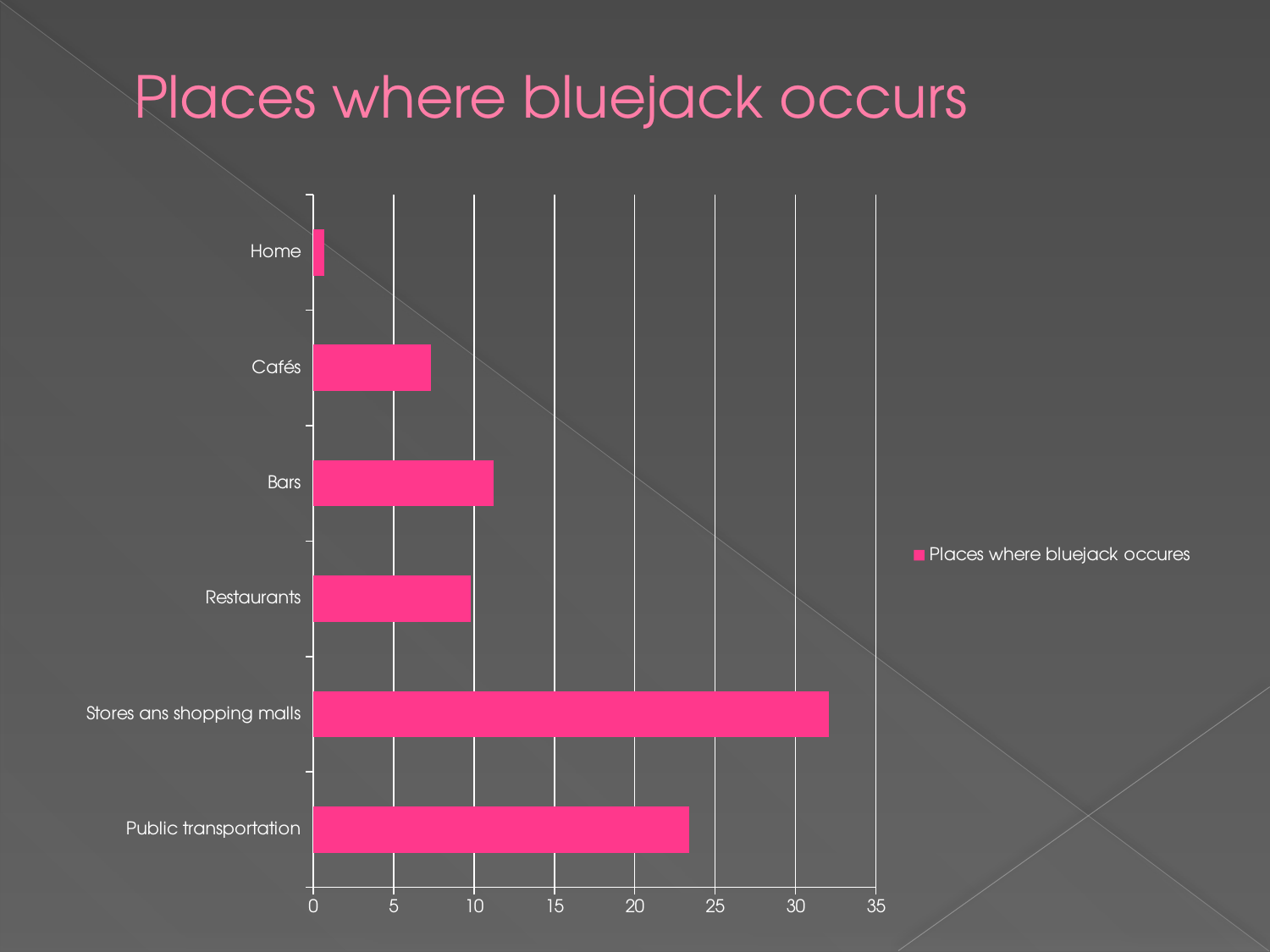

# Places where bluejack occurs

### Chart

| Category | Places where bluejack occures |
|---|---|
| Public transportation | 23.4 |
| Stores ans shopping malls | 32.1 |
| Restaurants | 9.8 |
| Bars | 11.2 |
| Cafés | 7.3 |
| Home | 0.700000000000001 |